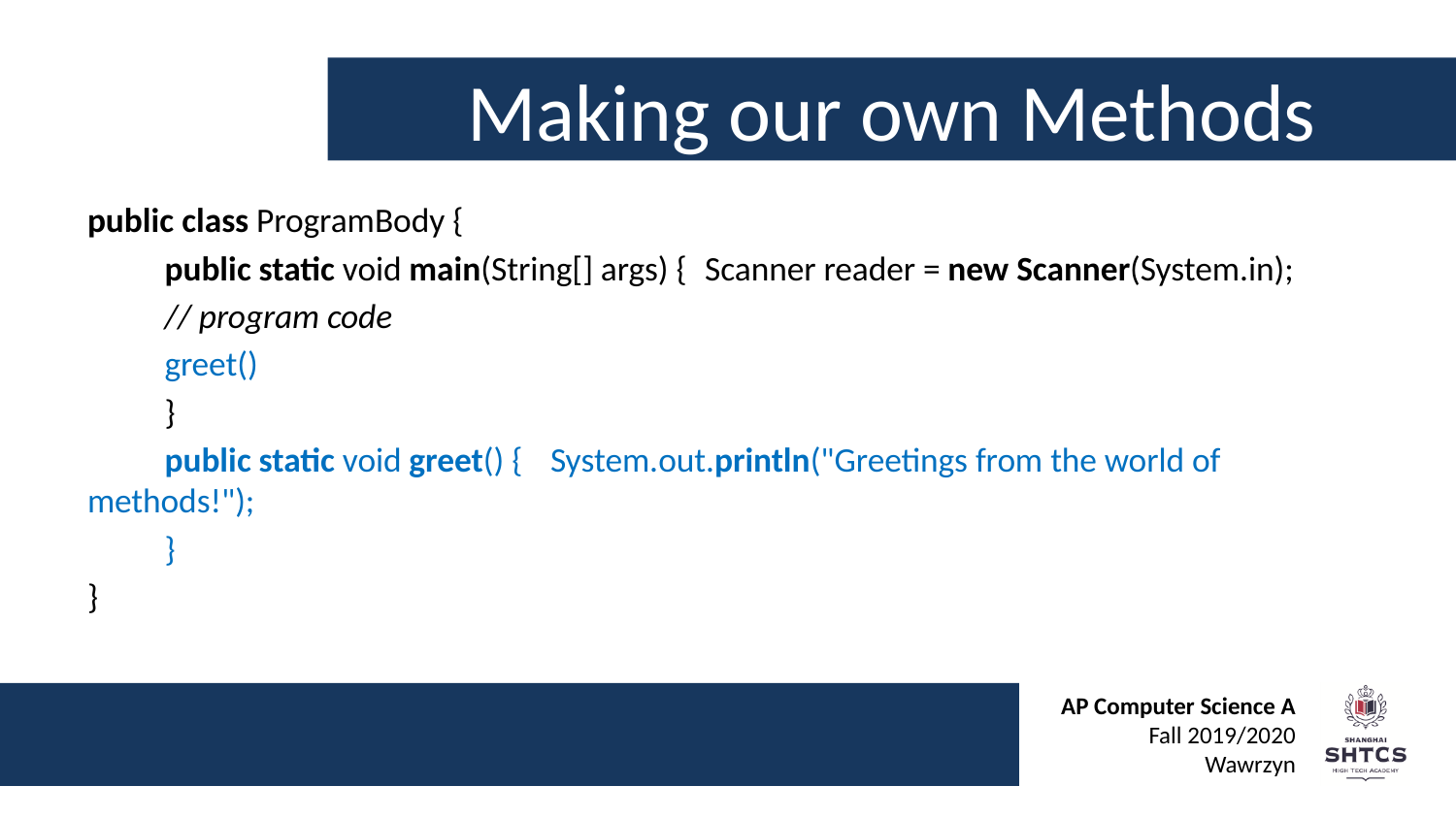

# Making our own Methods
public class ProgramBody {
	public static void main(String[] args) { 				Scanner reader = new Scanner(System.in);
		// program code
		greet()
	}
	public static void greet() { 							System.out.println("Greetings from the world of 			methods!");
	}
}